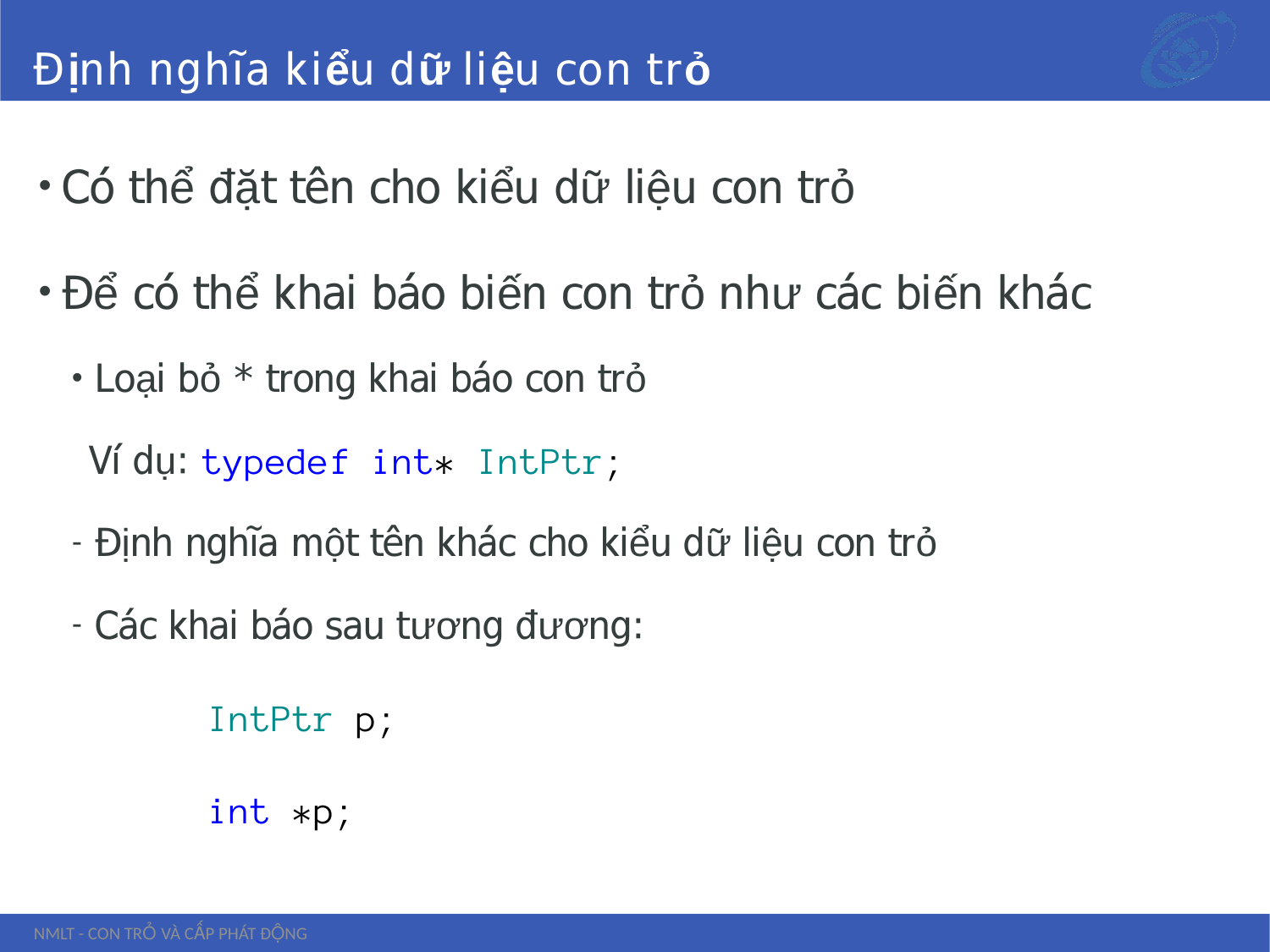

# Định nghĩa kiểu dữ liệu con trỏ
Có thể đặt tên cho kiểu dữ liệu con trỏ
Để có thể khai báo biến con trỏ như các biến khác
Loại bỏ * trong khai báo con trỏ
Ví dụ: typedef int* IntPtr;
Định nghĩa một tên khác cho kiểu dữ liệu con trỏ
Các khai báo sau tương đương:
IntPtr p;
int *p;
NMLT - Con trỏ và cấp phát động
15